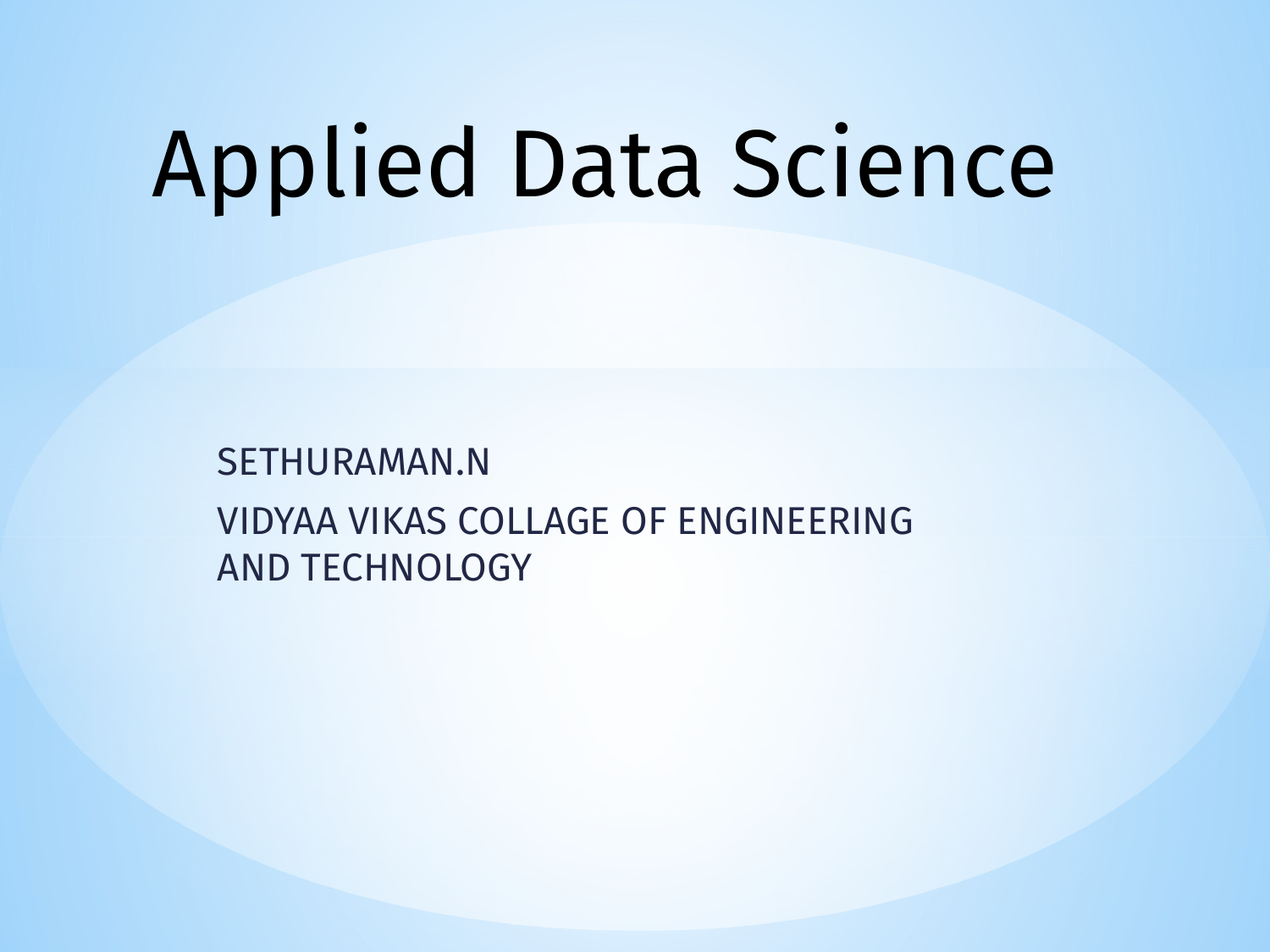

# Applied Data Science

SETHURAMAN.N
VIDYAA VIKAS COLLAGE OF ENGINEERING AND TECHNOLOGY